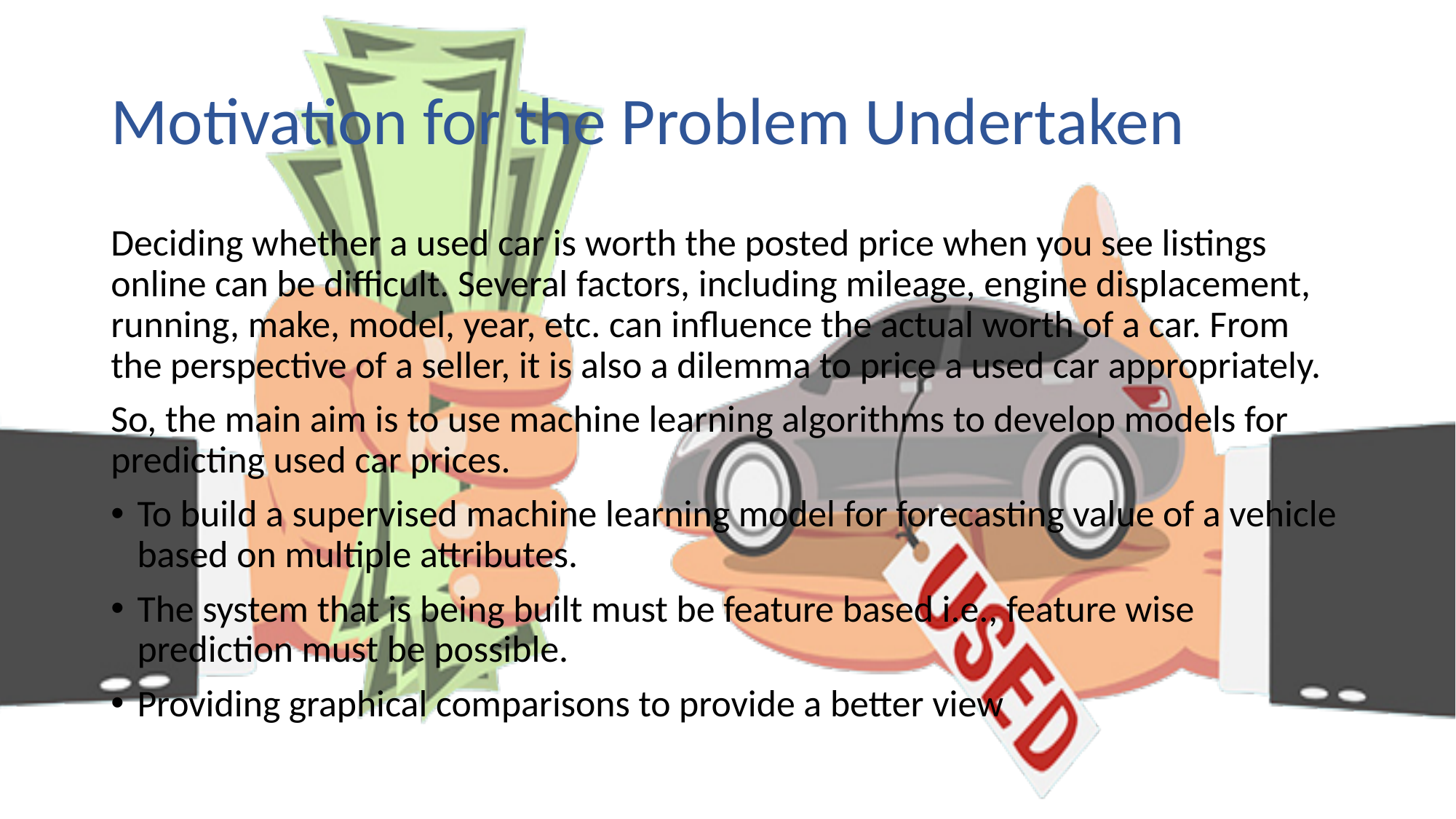

# Motivation for the Problem Undertaken
Deciding whether a used car is worth the posted price when you see listings online can be difficult. Several factors, including mileage, engine displacement, running, make, model, year, etc. can influence the actual worth of a car. From the perspective of a seller, it is also a dilemma to price a used car appropriately.
So, the main aim is to use machine learning algorithms to develop models for predicting used car prices.
To build a supervised machine learning model for forecasting value of a vehicle based on multiple attributes.
The system that is being built must be feature based i.e., feature wise prediction must be possible.
Providing graphical comparisons to provide a better view